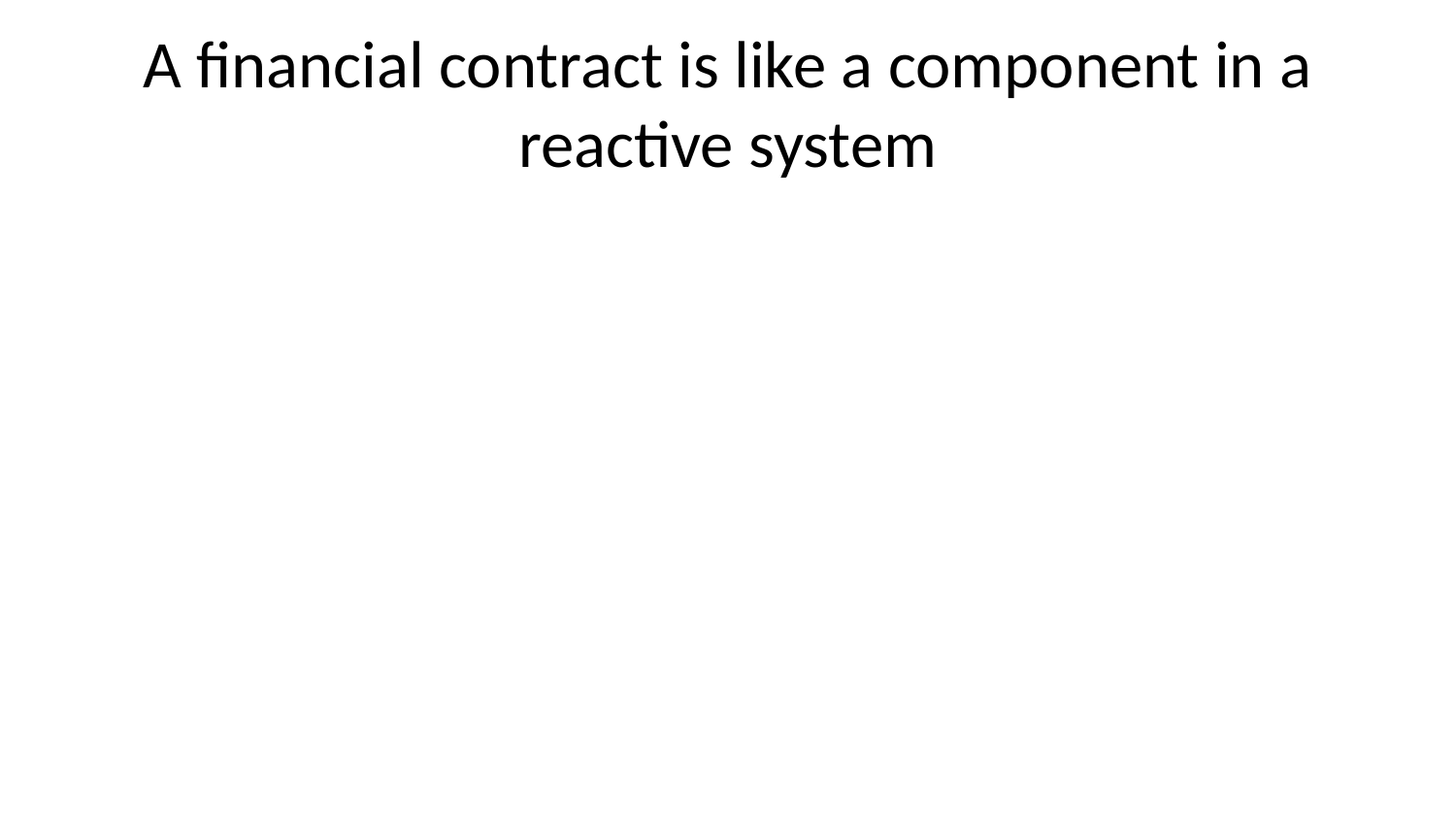

# A financial contract is like a component in a reactive system